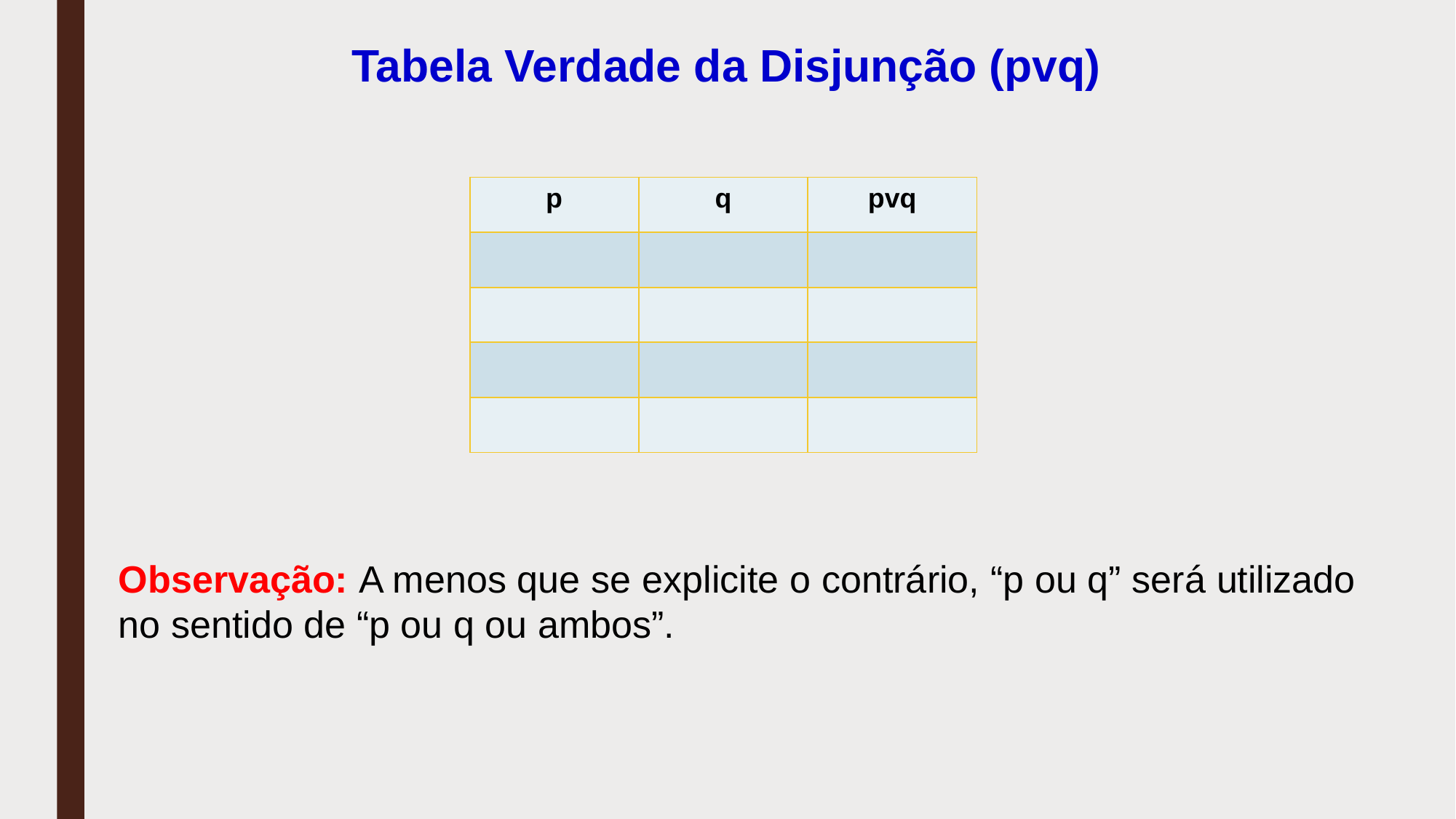

Tabela Verdade da Disjunção (pvq)
| p | q | pvq |
| --- | --- | --- |
|  |  |  |
|  |  |  |
|  |  |  |
|  |  |  |

Observação: A menos que se explicite o contrário, “p ou q” será utilizado no sentido de “p ou q ou ambos”.